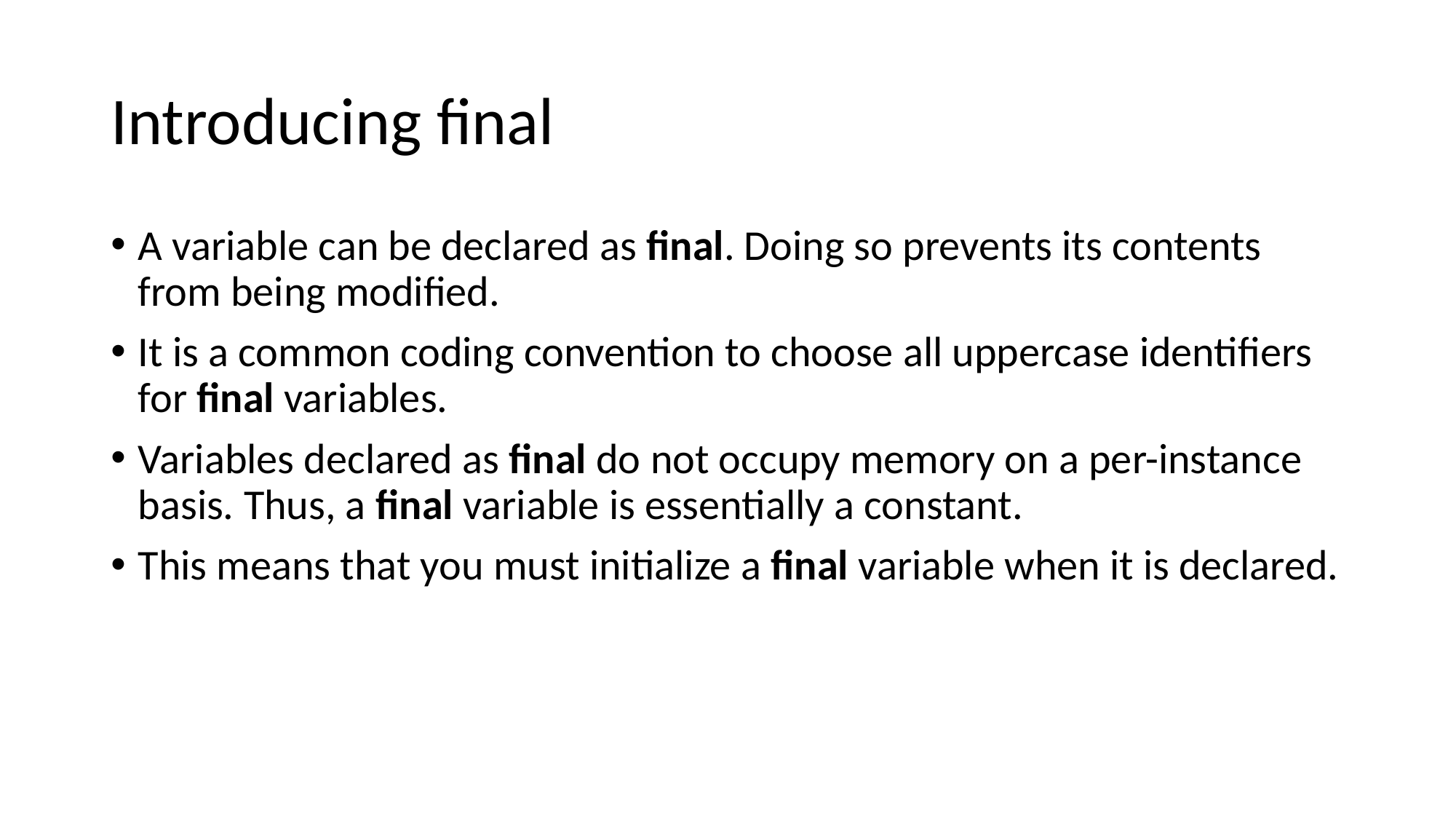

# Introducing final
A variable can be declared as final. Doing so prevents its contents from being modified.
It is a common coding convention to choose all uppercase identifiers for final variables.
Variables declared as final do not occupy memory on a per-instance basis. Thus, a final variable is essentially a constant.
This means that you must initialize a final variable when it is declared.